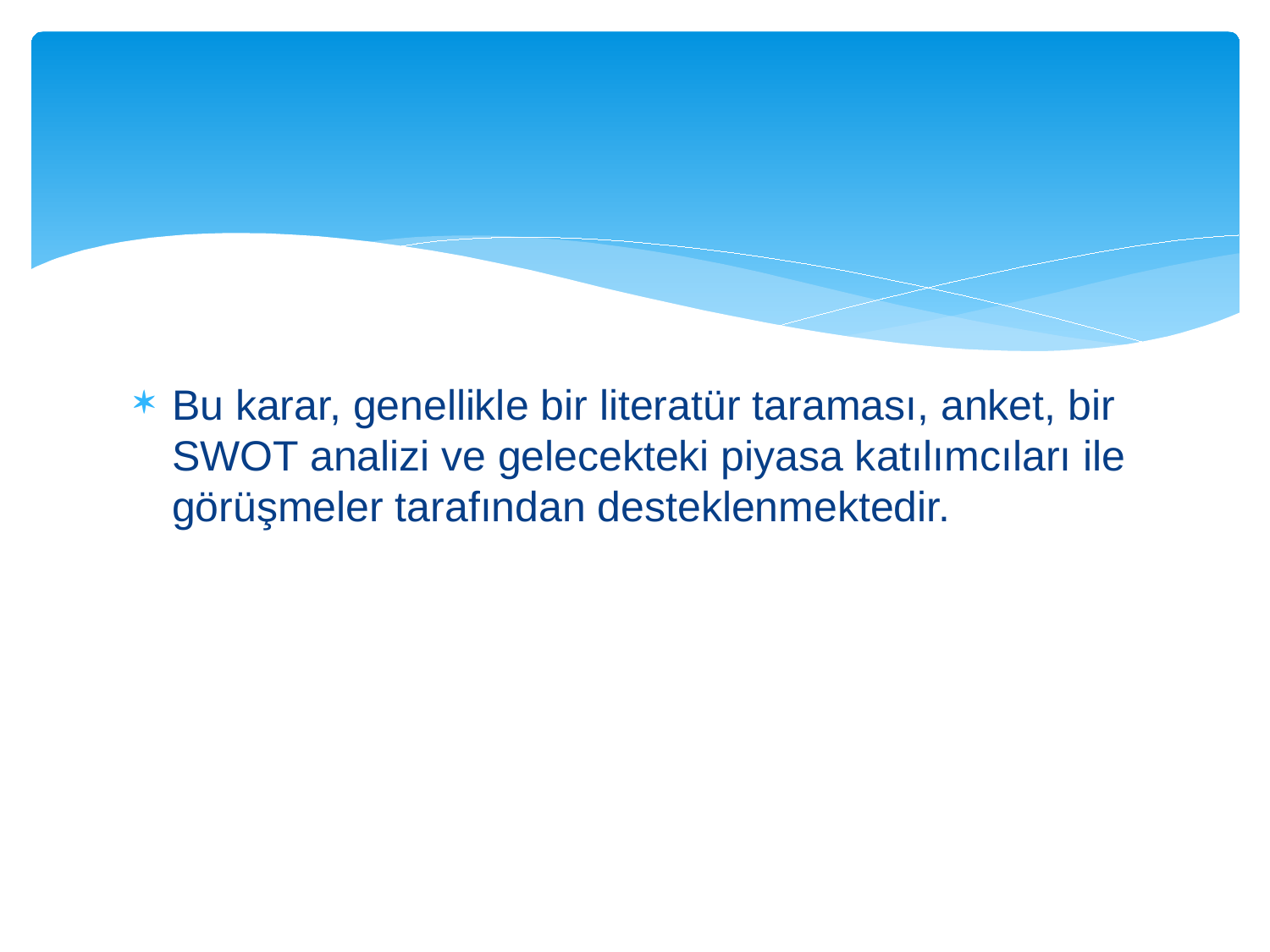

#
Bu karar, genellikle bir literatür taraması, anket, bir SWOT analizi ve gelecekteki piyasa katılımcıları ile görüşmeler tarafından desteklenmektedir.